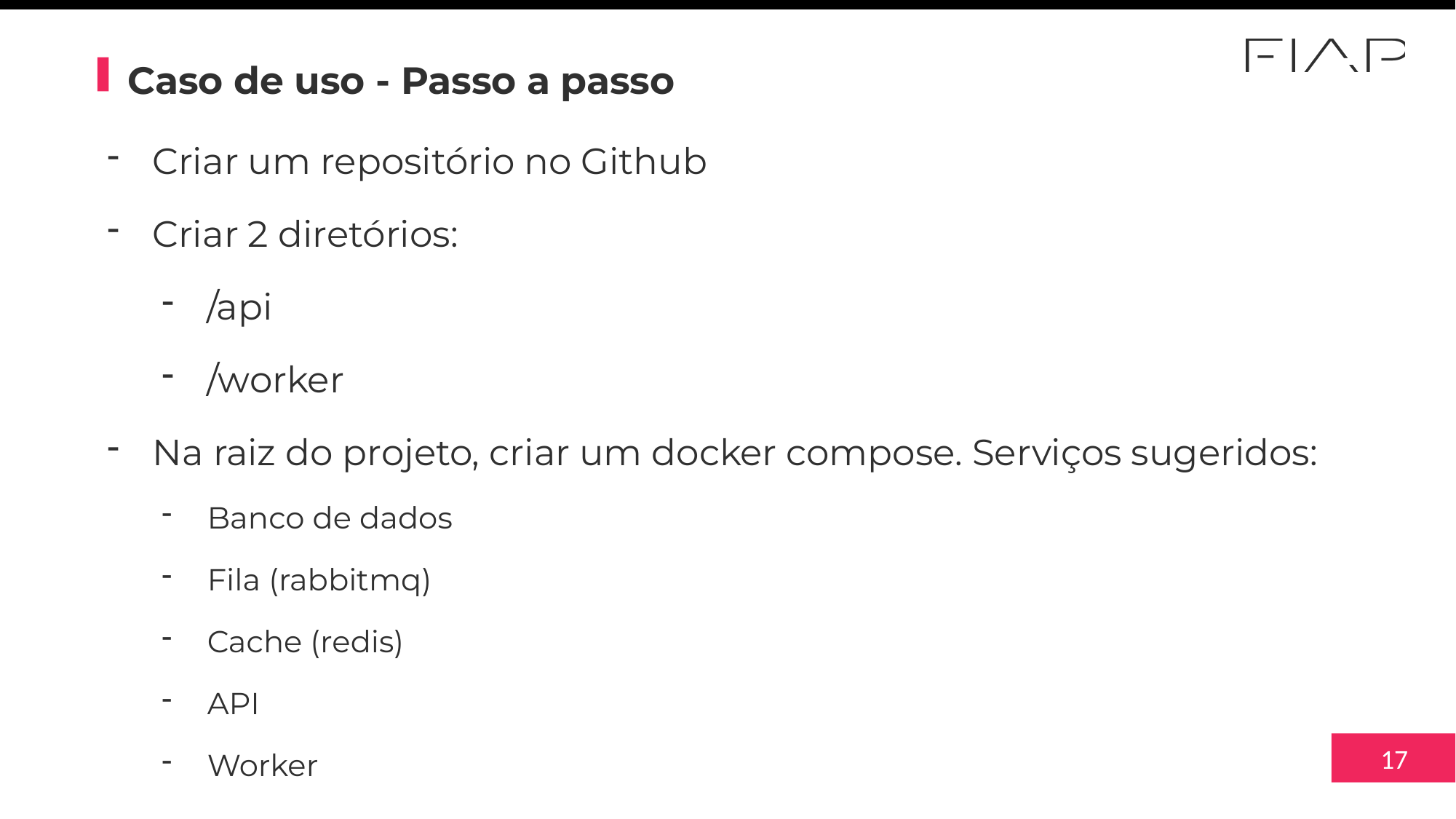

Caso de uso - Passo a passo
Criar um repositório no Github
Criar 2 diretórios:
/api
/worker
Na raiz do projeto, criar um docker compose. Serviços sugeridos:
Banco de dados
Fila (rabbitmq)
Cache (redis)
API
Worker